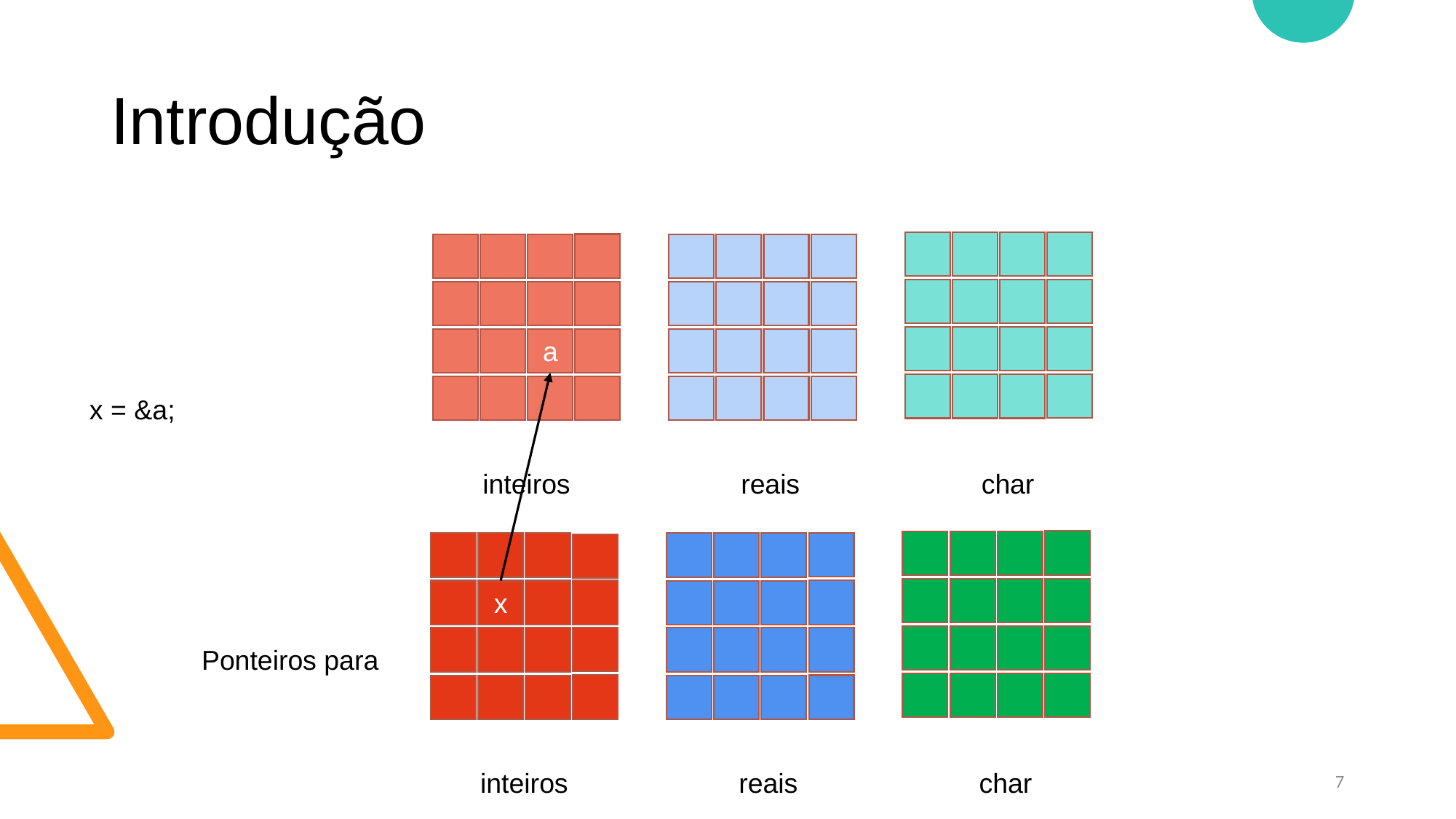

# Introdução

a

x = &a;
inteiros
reais
char

x

Ponteiros para

7
inteiros
reais
char